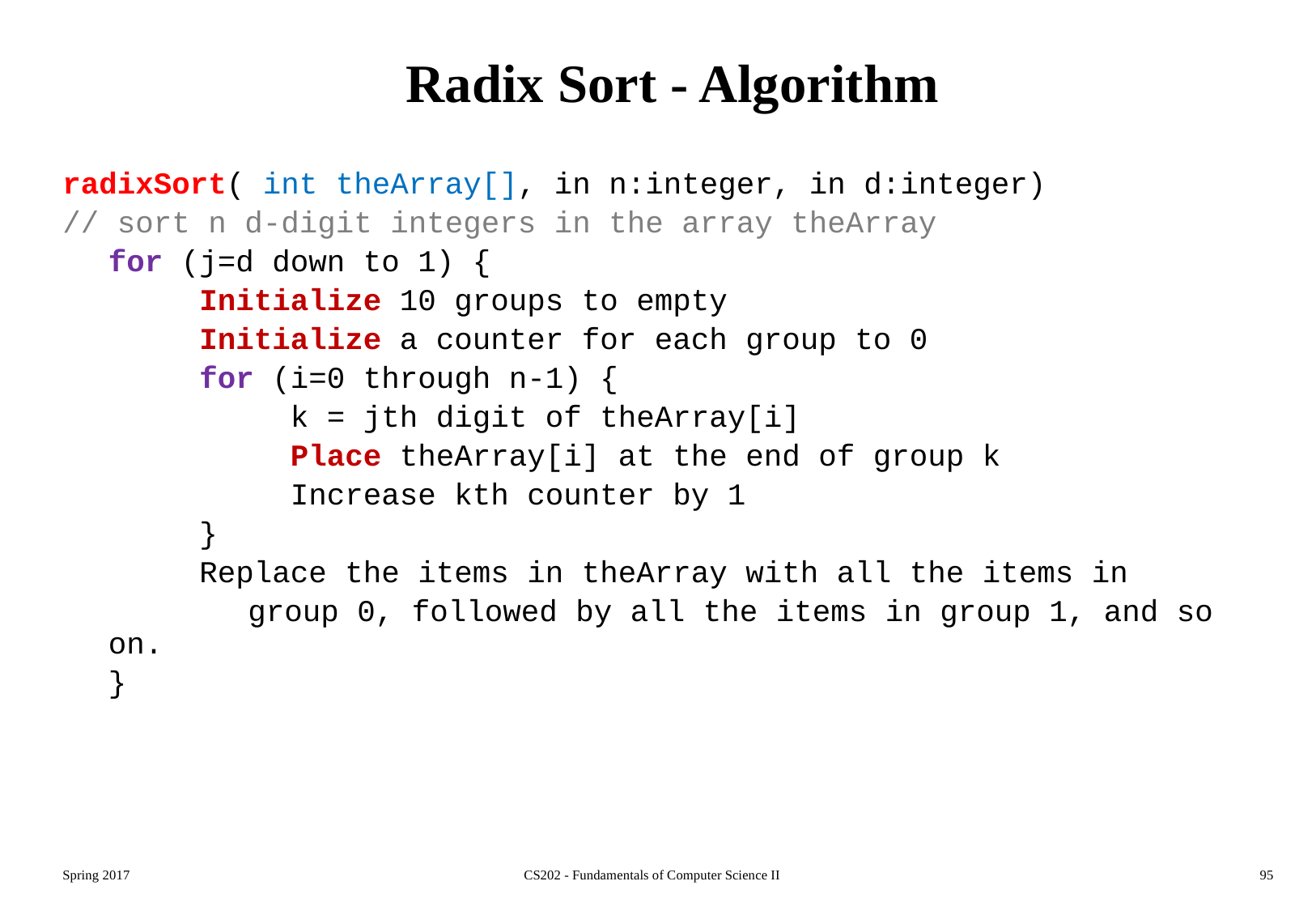

# Radix Sort - Algorithm
radixSort( int theArray[], in n:integer, in d:integer)
// sort n d-digit integers in the array theArray
	for (j=d down to 1) {
	     Initialize 10 groups to empty
	     Initialize a counter for each group to 0
	     for (i=0 through n-1) {
	          k = jth digit of theArray[i]
	          Place theArray[i] at the end of group k
	          Increase kth counter by 1
	     }
	     Replace the items in theArray with all the items in
		 group 0, followed by all the items in group 1, and so on.
	}
Spring 2017
CS202 - Fundamentals of Computer Science II
95